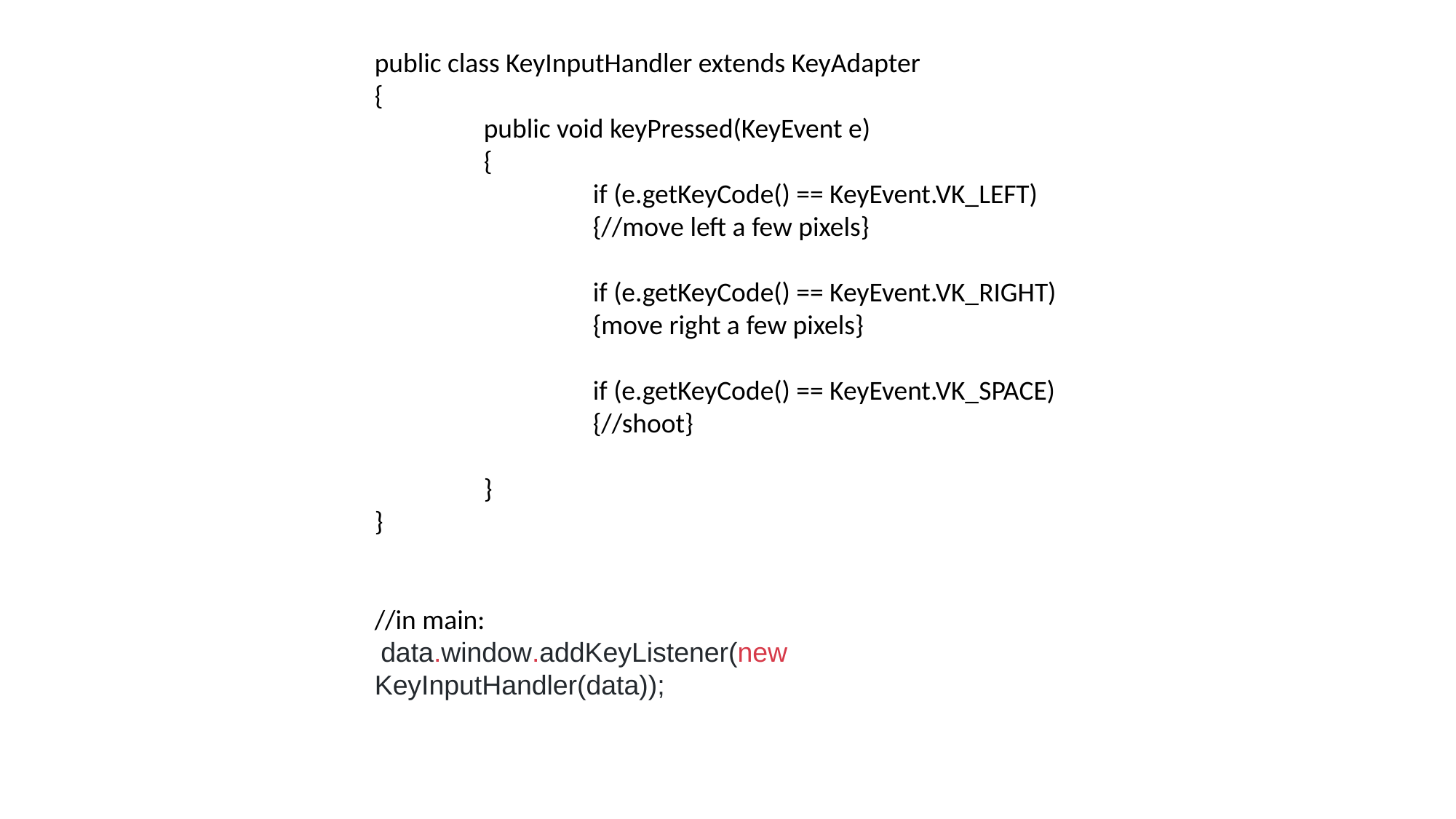

public class KeyInputHandler extends KeyAdapter
{
	public void keyPressed(KeyEvent e)
	{
		if (e.getKeyCode() == KeyEvent.VK_LEFT)
		{//move left a few pixels}

		if (e.getKeyCode() == KeyEvent.VK_RIGHT)
		{move right a few pixels}

		if (e.getKeyCode() == KeyEvent.VK_SPACE)
		{//shoot}

	}
}

//in main:
 data.window.addKeyListener(new KeyInputHandler(data));